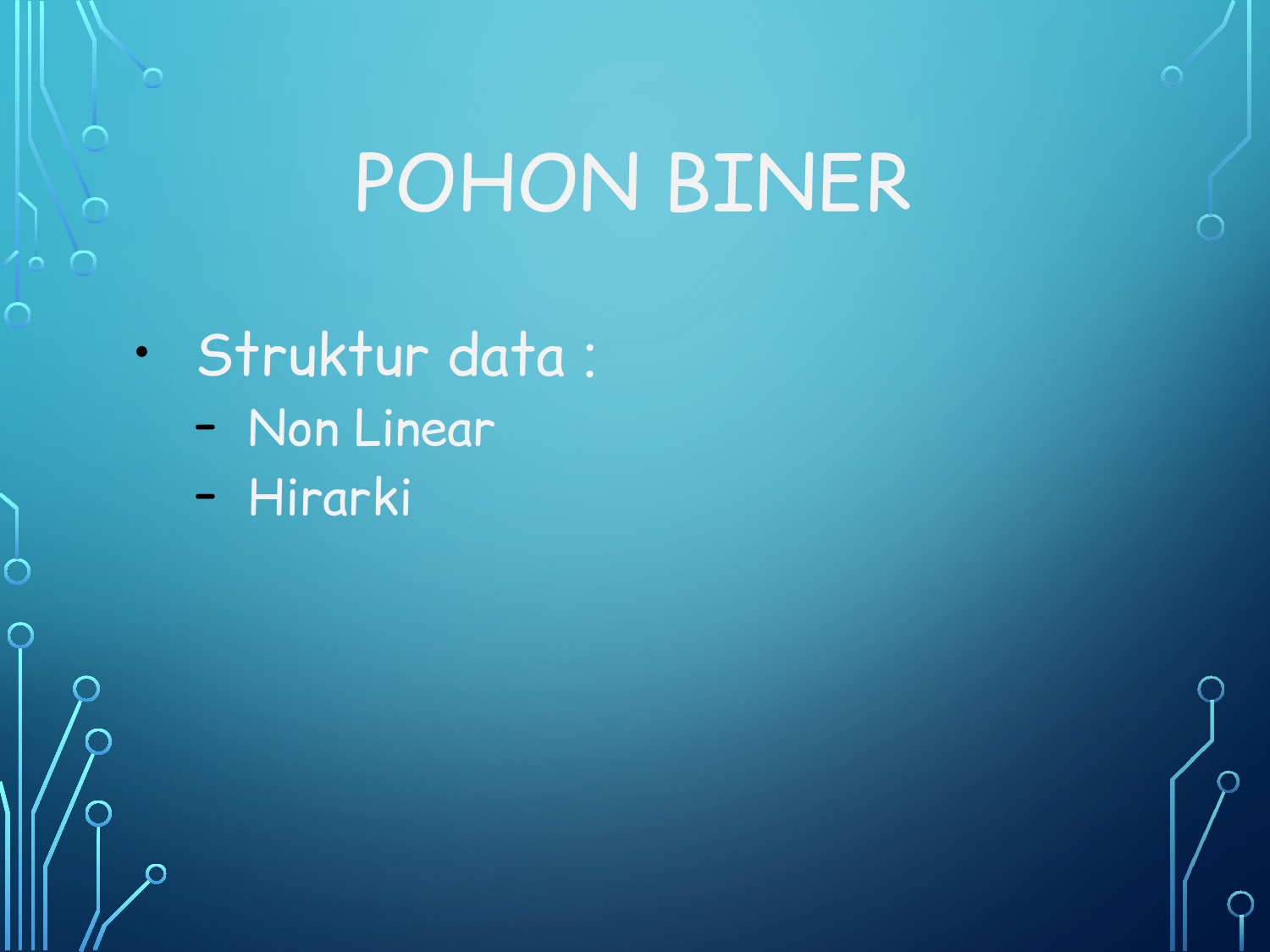

# Pohon Biner
Struktur data :
Non Linear
Hirarki